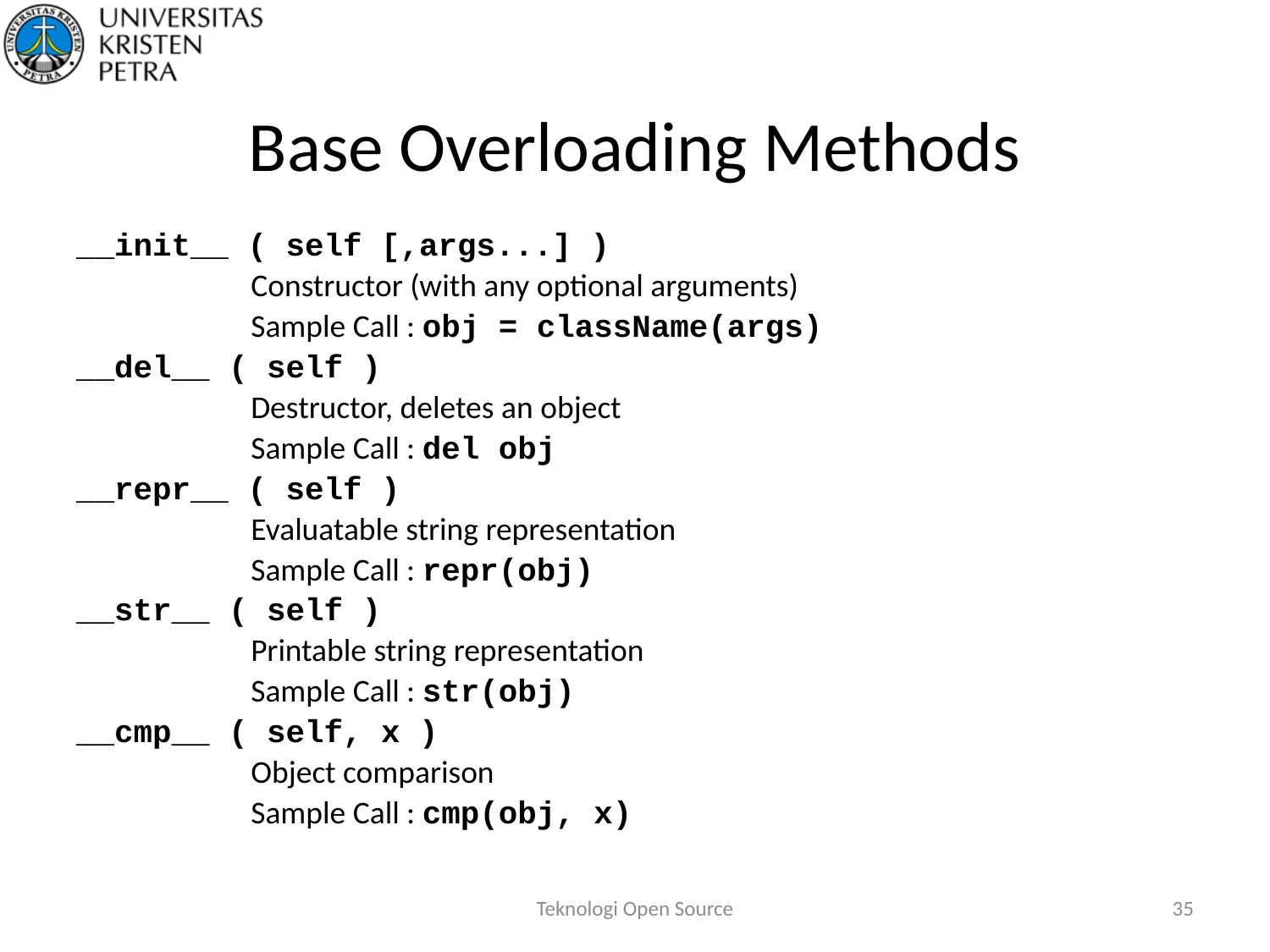

# Base Overloading Methods
__init__ ( self [,args...] )
		Constructor (with any optional arguments)
		Sample Call : obj = className(args)
__del__ ( self )
		Destructor, deletes an object
		Sample Call : del obj
__repr__ ( self )
		Evaluatable string representation
		Sample Call : repr(obj)
__str__ ( self )
		Printable string representation
		Sample Call : str(obj)
__cmp__ ( self, x )
		Object comparison
		Sample Call : cmp(obj, x)
Teknologi Open Source
35